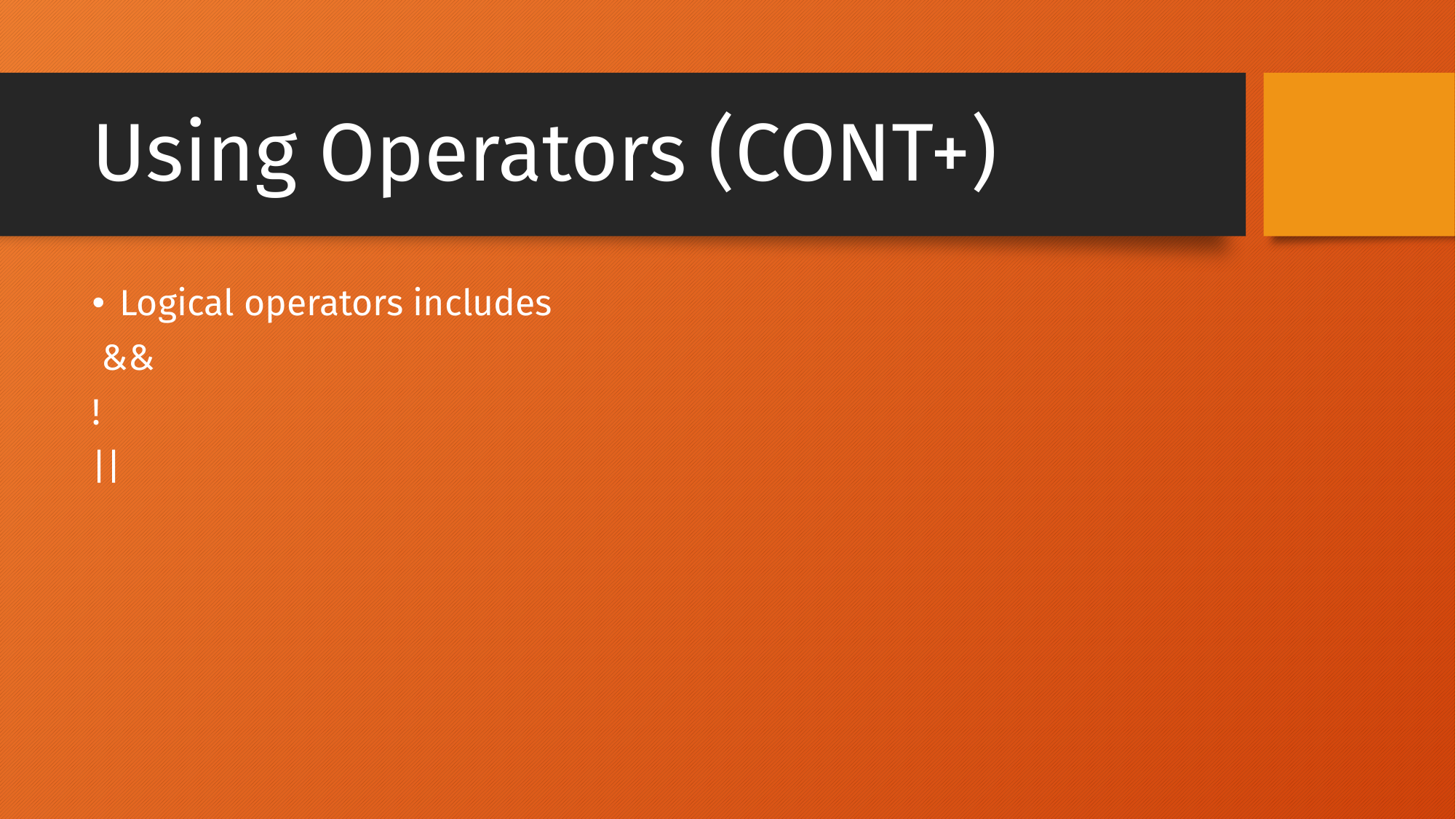

# Using Operators (CONT+)
Logical operators includes
 &&
!
||